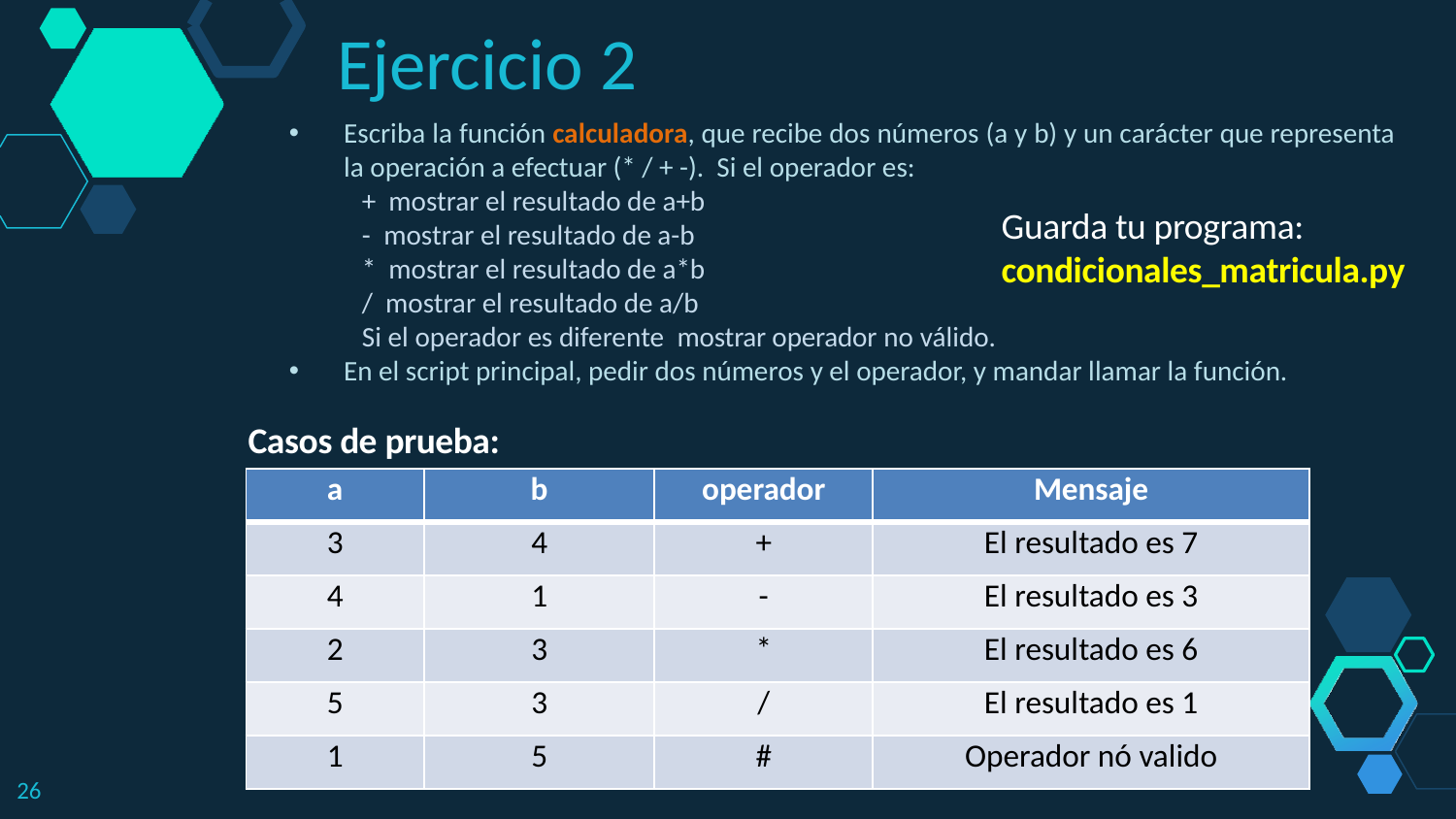

# Ejercicio 2

Escriba la función calculadora, que recibe dos números (a y b) y un carácter que representa la operación a efectuar (* / + -).  Si el operador es:
+  mostrar el resultado de a+b
-  mostrar el resultado de a-b
*  mostrar el resultado de a*b
/  mostrar el resultado de a/b
Si el operador es diferente  mostrar operador no válido.
En el script principal, pedir dos números y el operador, y mandar llamar la función.

Guarda tu programa: condicionales_matricula.py
Casos de prueba:
| a | b | operador | Mensaje |
| --- | --- | --- | --- |
| 3 | 4 | + | El resultado es 7 |
| 4 | 1 | - | El resultado es 3 |
| 2 | 3 | \* | El resultado es 6 |
| 5 | 3 | / | El resultado es 1 |
| 1 | 5 | # | Operador nó valido |

26